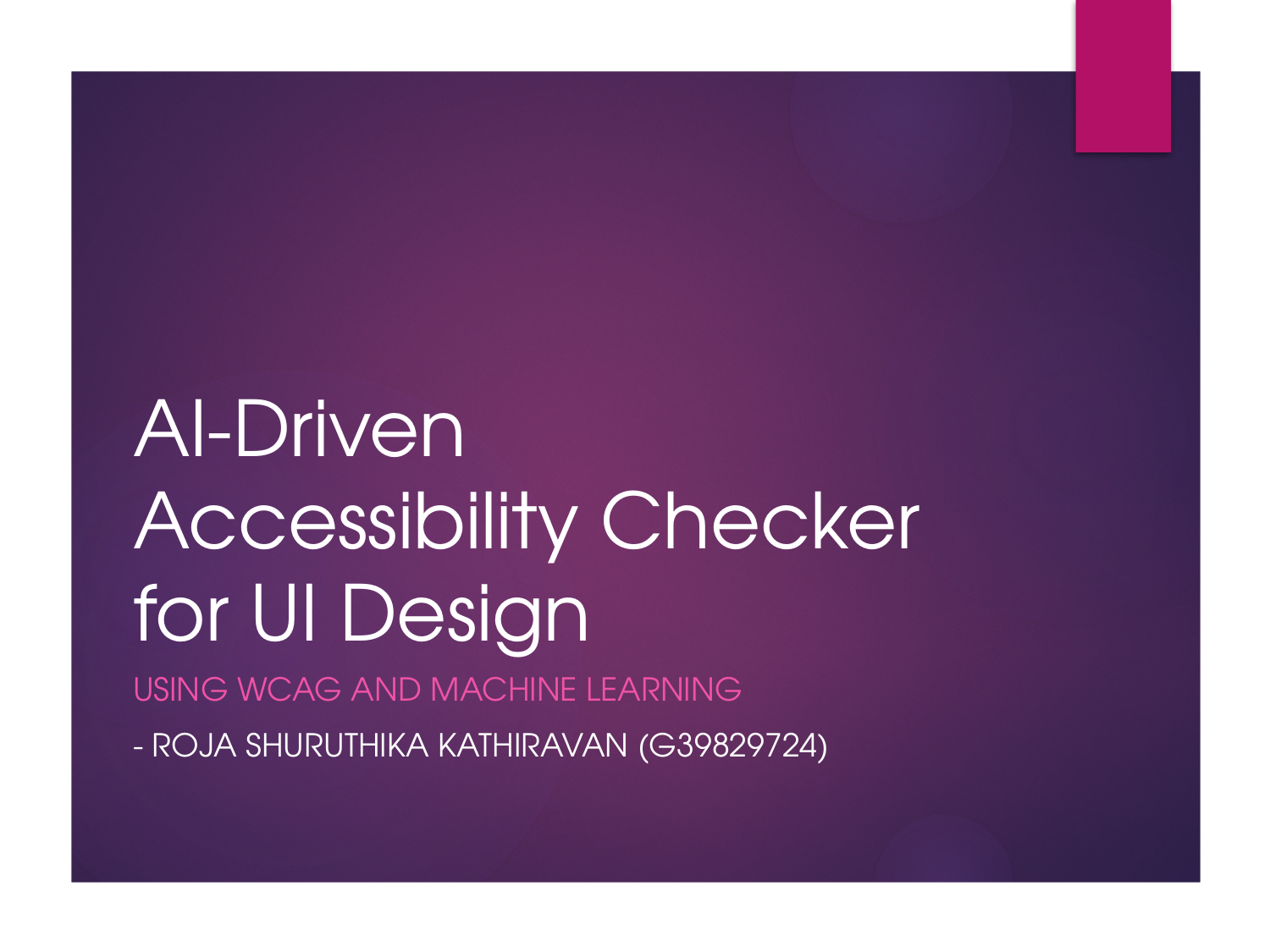

# AI-Driven Accessibility Checker for UI Design
Using WCAG and Machine Learning
- ROJA SHURUTHIKA KATHIRAVAN (G39829724)